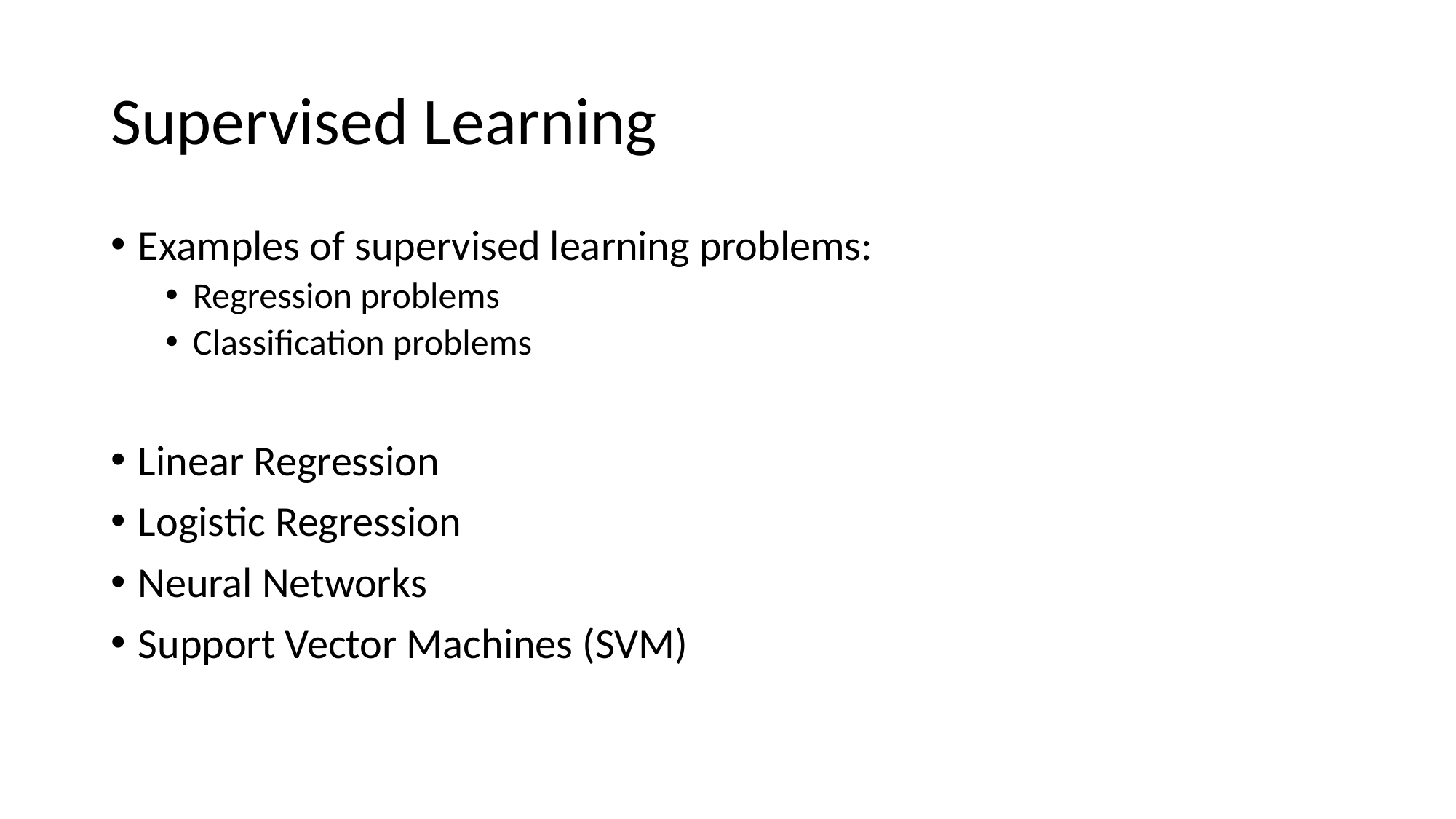

# Supervised Learning
Examples of supervised learning problems:
Regression problems
Classification problems

Linear Regression
Logistic Regression
Neural Networks
Support Vector Machines (SVM)